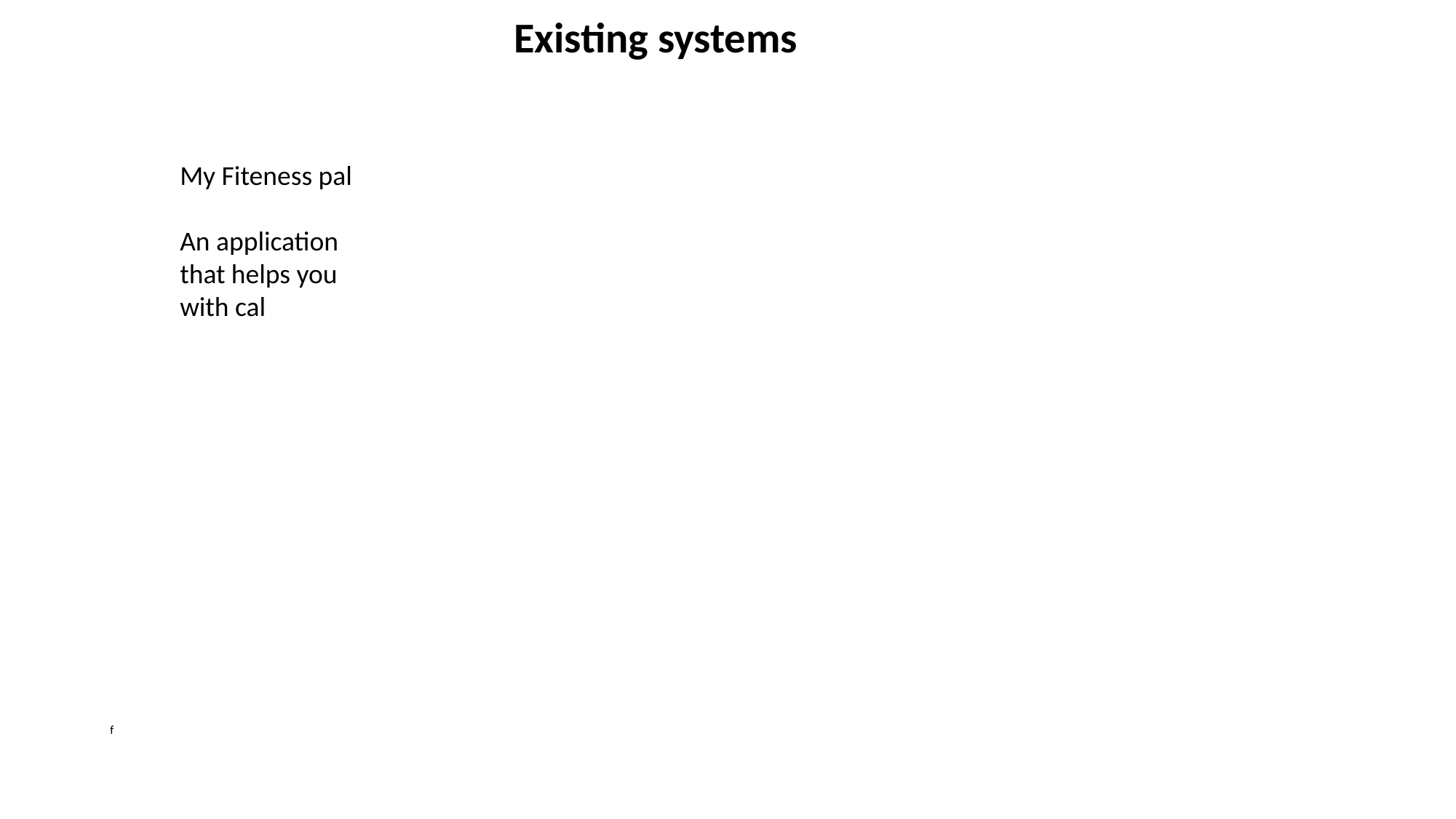

Existing systems
# f
My Fiteness pal

An application that helps you with cal